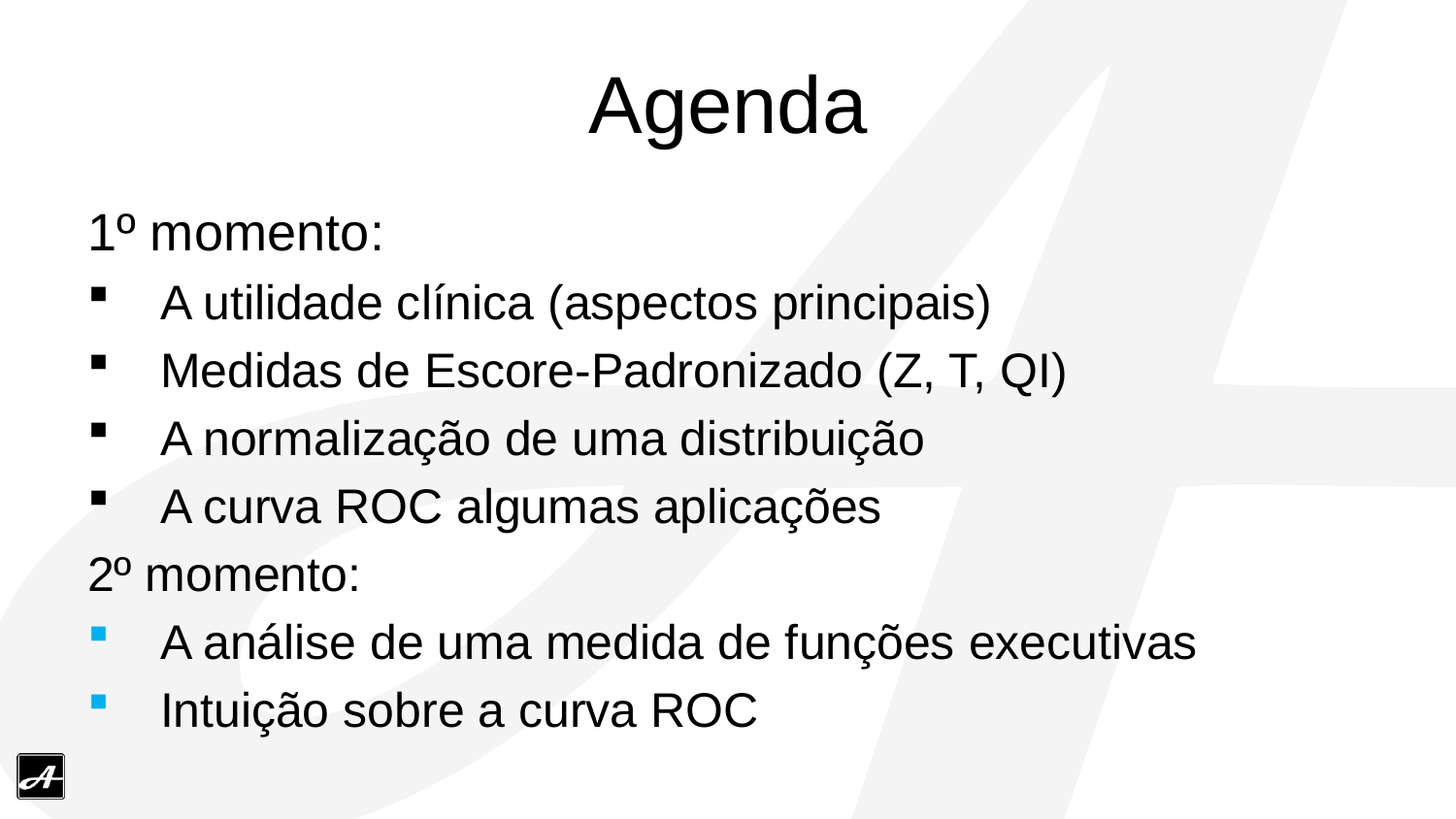

# Agenda
1º momento:
A utilidade clínica (aspectos principais)
Medidas de Escore-Padronizado (Z, T, QI)
A normalização de uma distribuição
A curva ROC algumas aplicações
2º momento:
A análise de uma medida de funções executivas
Intuição sobre a curva ROC